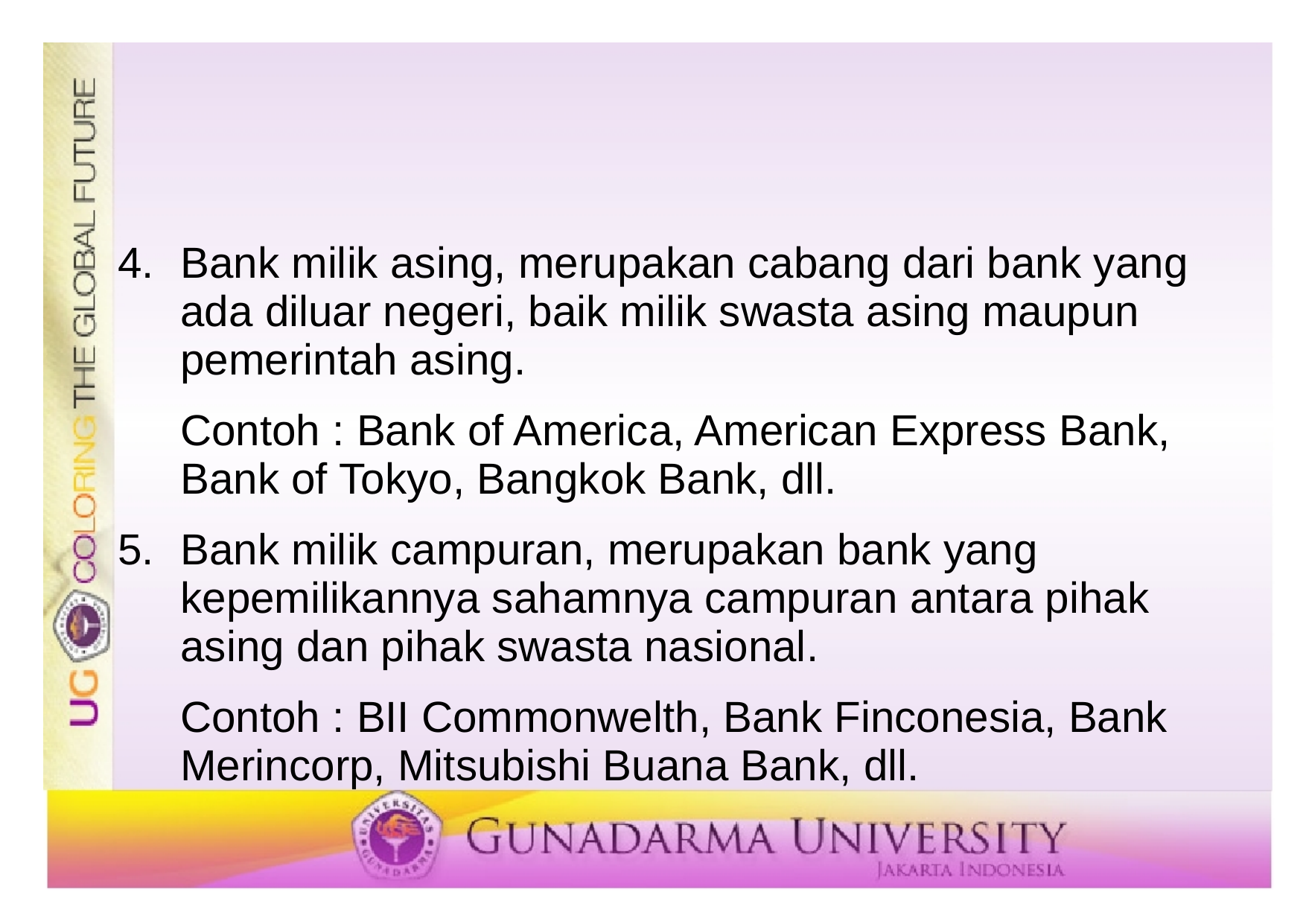

#
Bank milik asing, merupakan cabang dari bank yang ada diluar negeri, baik milik swasta asing maupun pemerintah asing.
	Contoh : Bank of America, American Express Bank, Bank of Tokyo, Bangkok Bank, dll.
Bank milik campuran, merupakan bank yang kepemilikannya sahamnya campuran antara pihak asing dan pihak swasta nasional.
	Contoh : BII Commonwelth, Bank Finconesia, Bank Merincorp, Mitsubishi Buana Bank, dll.